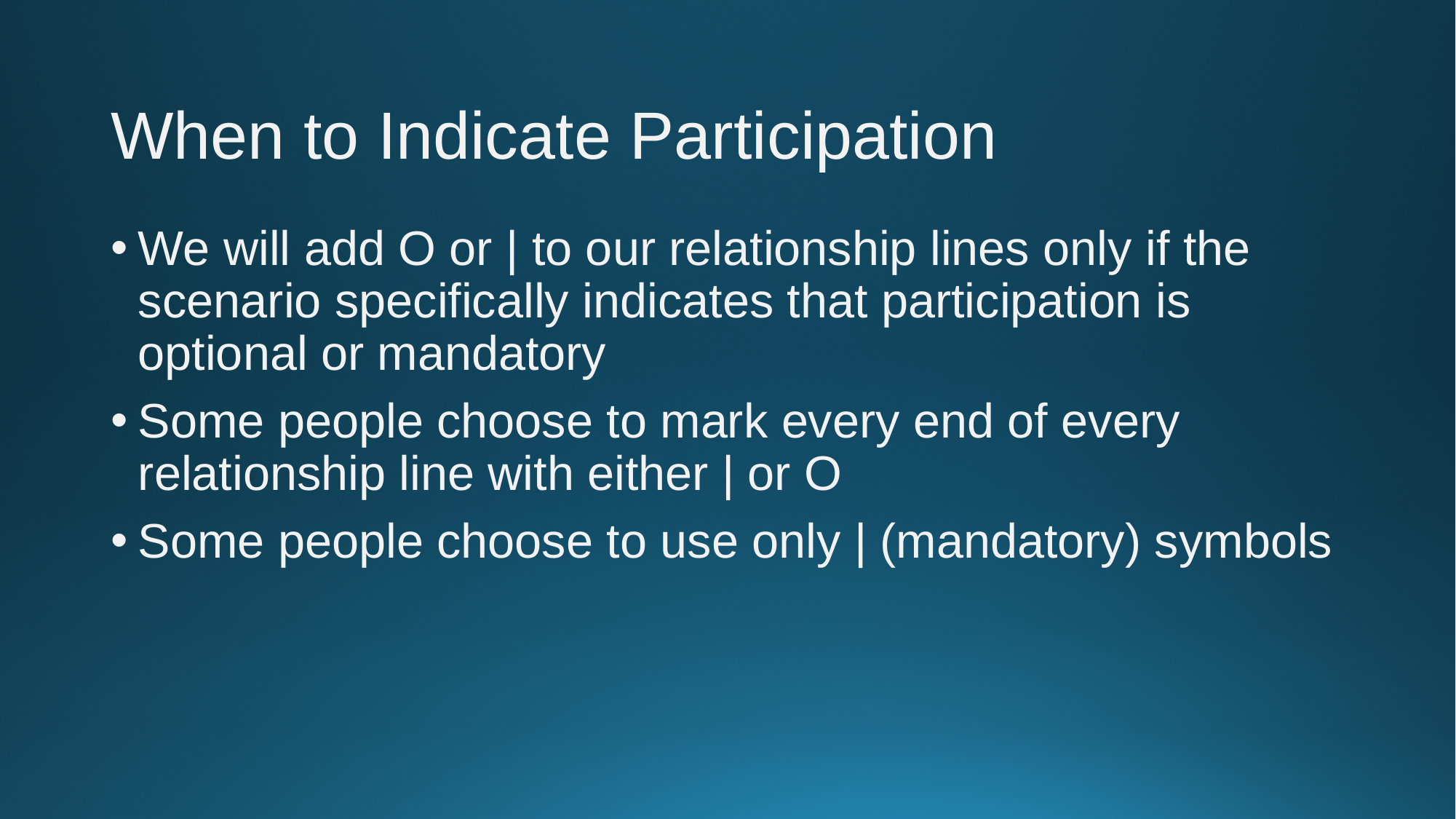

# When to Indicate Participation
We will add O or | to our relationship lines only if the scenario specifically indicates that participation is optional or mandatory
Some people choose to mark every end of every relationship line with either | or O
Some people choose to use only | (mandatory) symbols